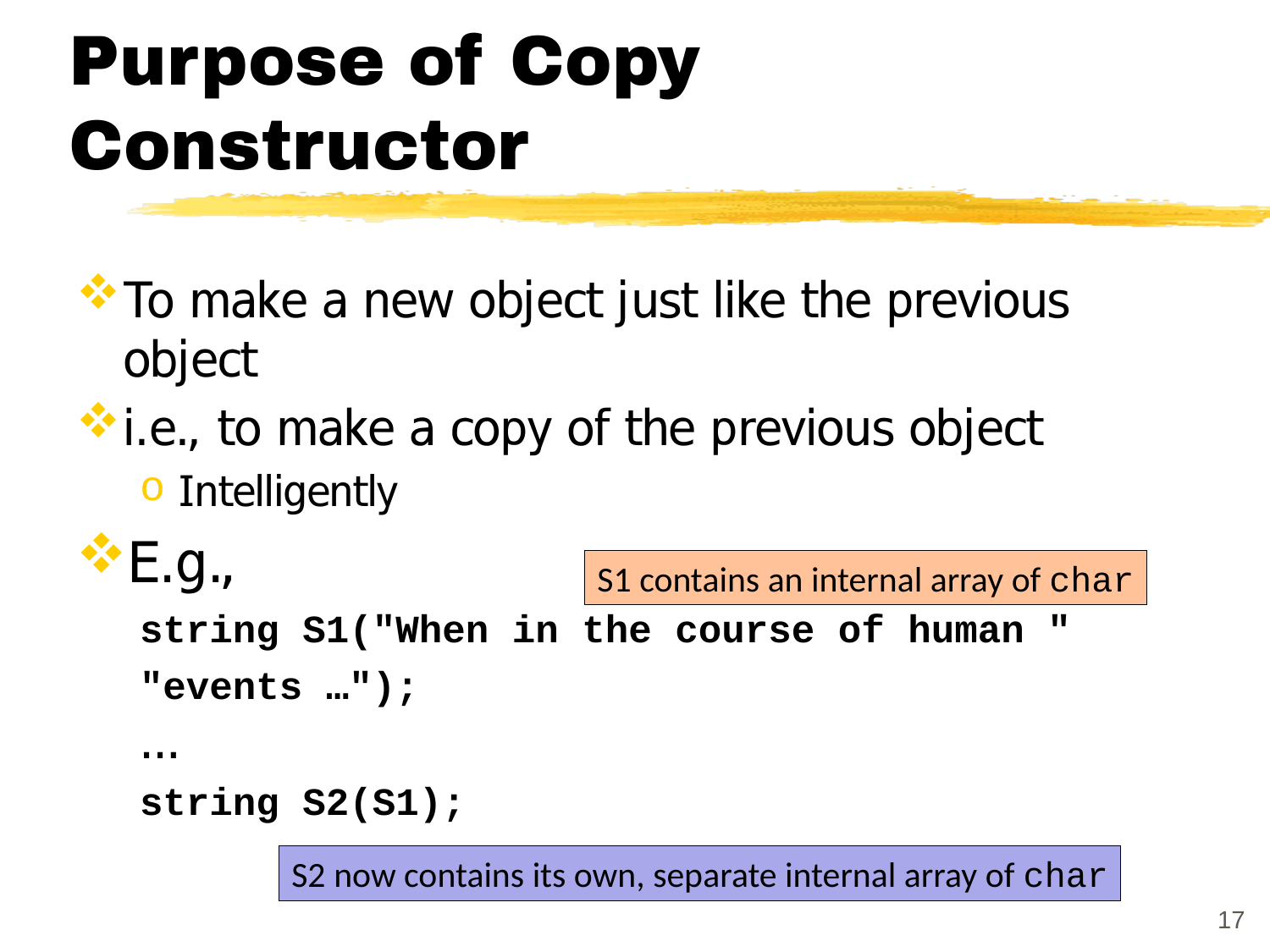

# Purpose of Copy Constructor
To make a new object just like the previous object
i.e., to make a copy of the previous object
Intelligently
E.g.,
string S1("When in the course of human " "events …");
…
string S2(S1);
S1 contains an internal array of char
S2 now contains its own, separate internal array of char
17